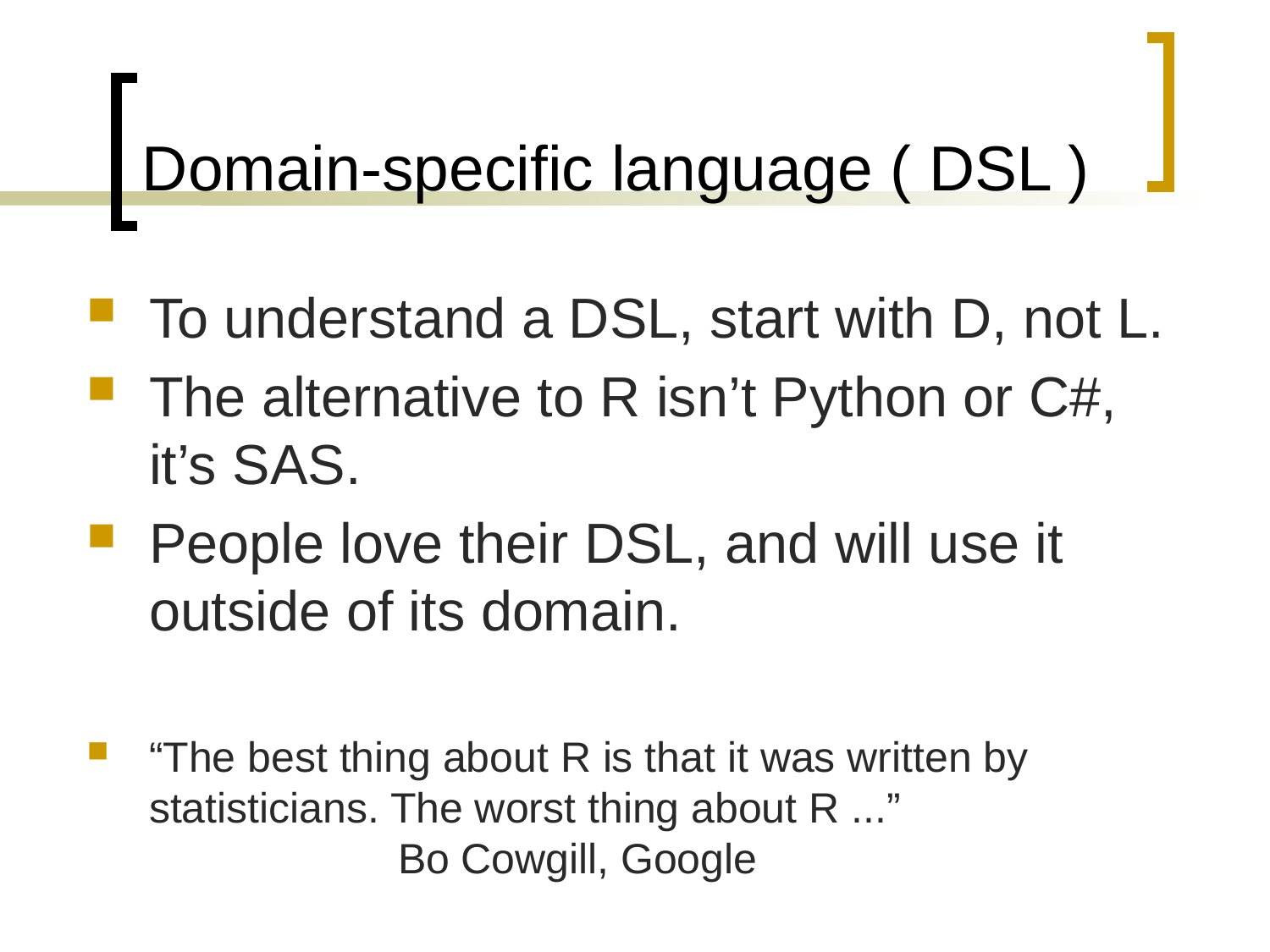

# Domain-specific language ( DSL )
To understand a DSL, start with D, not L.
The alternative to R isn’t Python or C#,
it’s SAS.
People love their DSL, and will use it outside of its domain.

“The best thing about R is that it was written by statisticians. The worst thing about R ...”                                             Bo Cowgill, Google